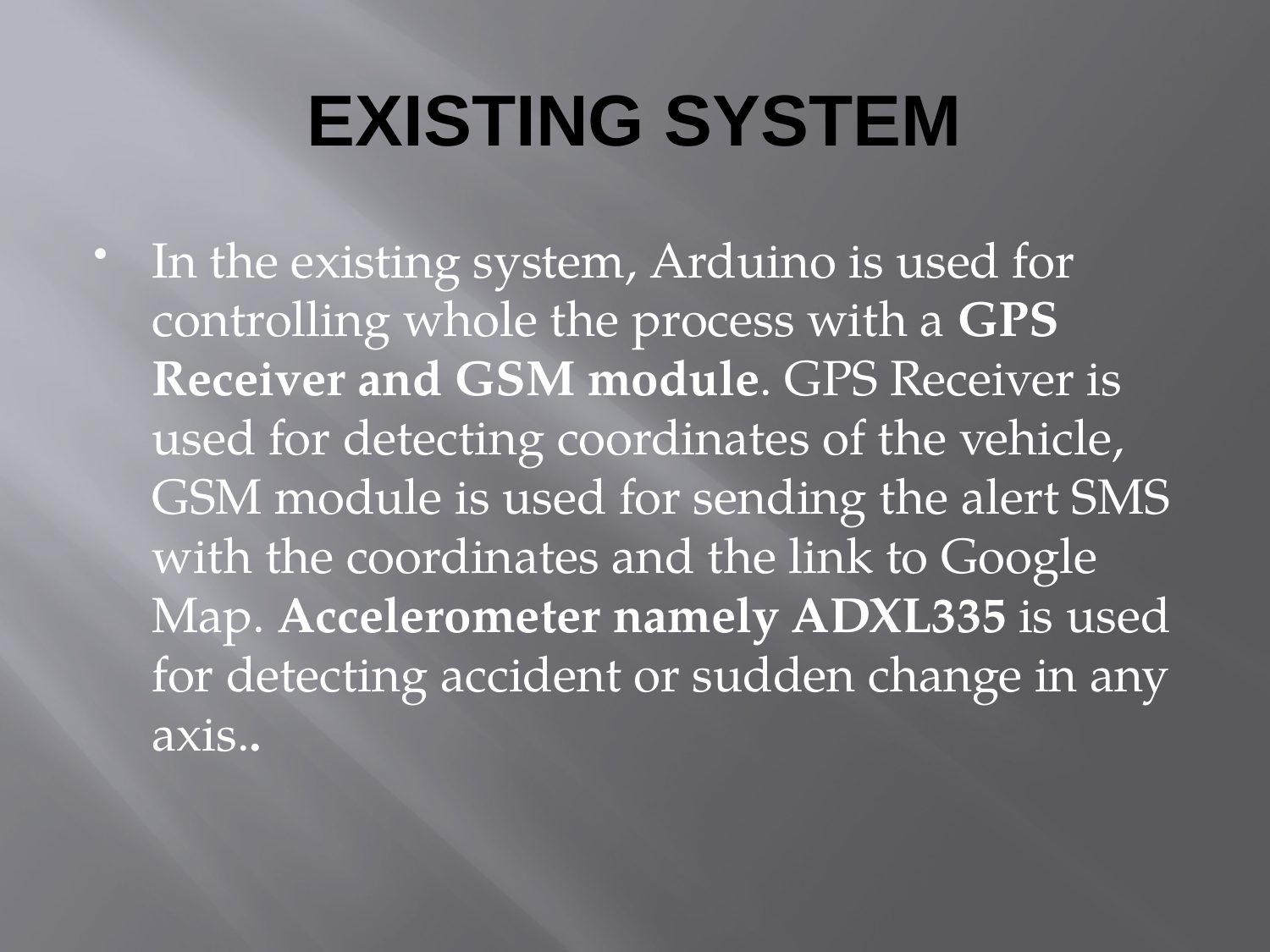

# EXISTING SYSTEM
In the existing system, Arduino is used for controlling whole the process with a GPS Receiver and GSM module. GPS Receiver is used for detecting coordinates of the vehicle, GSM module is used for sending the alert SMS with the coordinates and the link to Google Map. Accelerometer namely ADXL335 is used for detecting accident or sudden change in any axis..